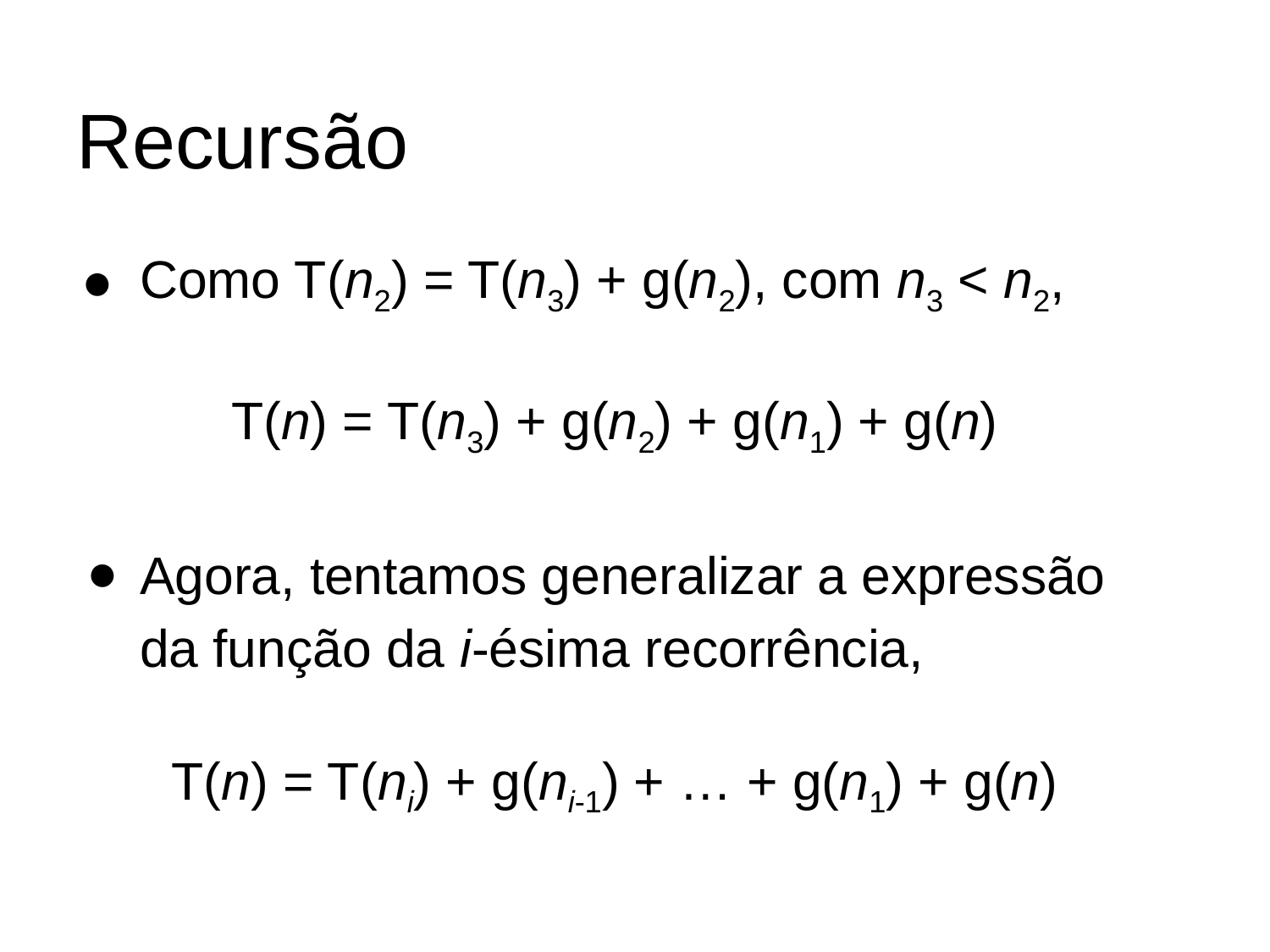

# Recursão
Como T(n2) = T(n3) + g(n2), com n3 < n2,

T(n) = T(n3) + g(n2) + g(n1) + g(n)

Agora, tentamos generalizar a expressão da função da i-ésima recorrência,

T(n) = T(ni) + g(ni-1) + … + g(n1) + g(n)